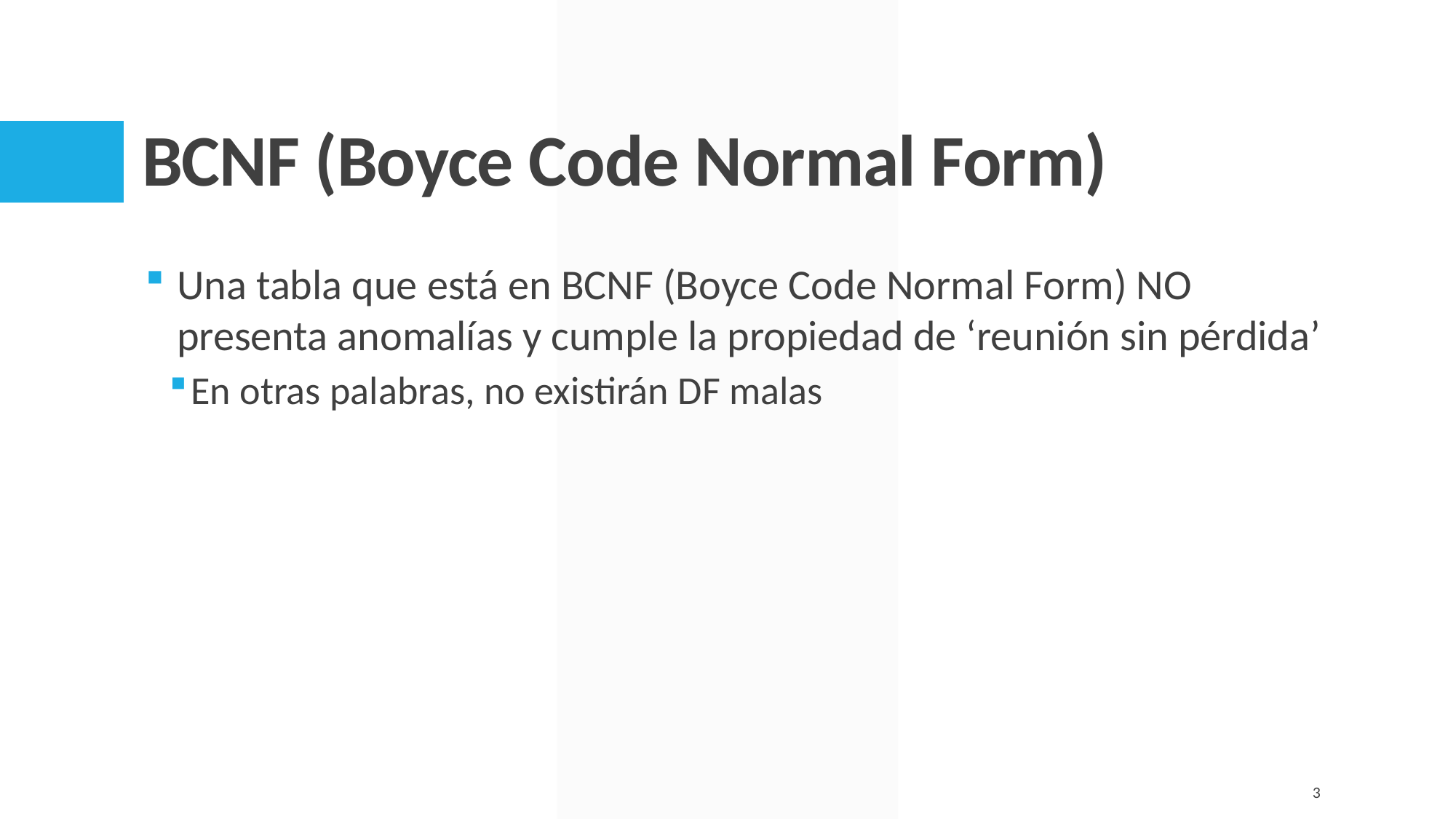

# BCNF (Boyce Code Normal Form)
Una tabla que está en BCNF (Boyce Code Normal Form) NO presenta anomalías y cumple la propiedad de ‘reunión sin pérdida’
En otras palabras, no existirán DF malas
3